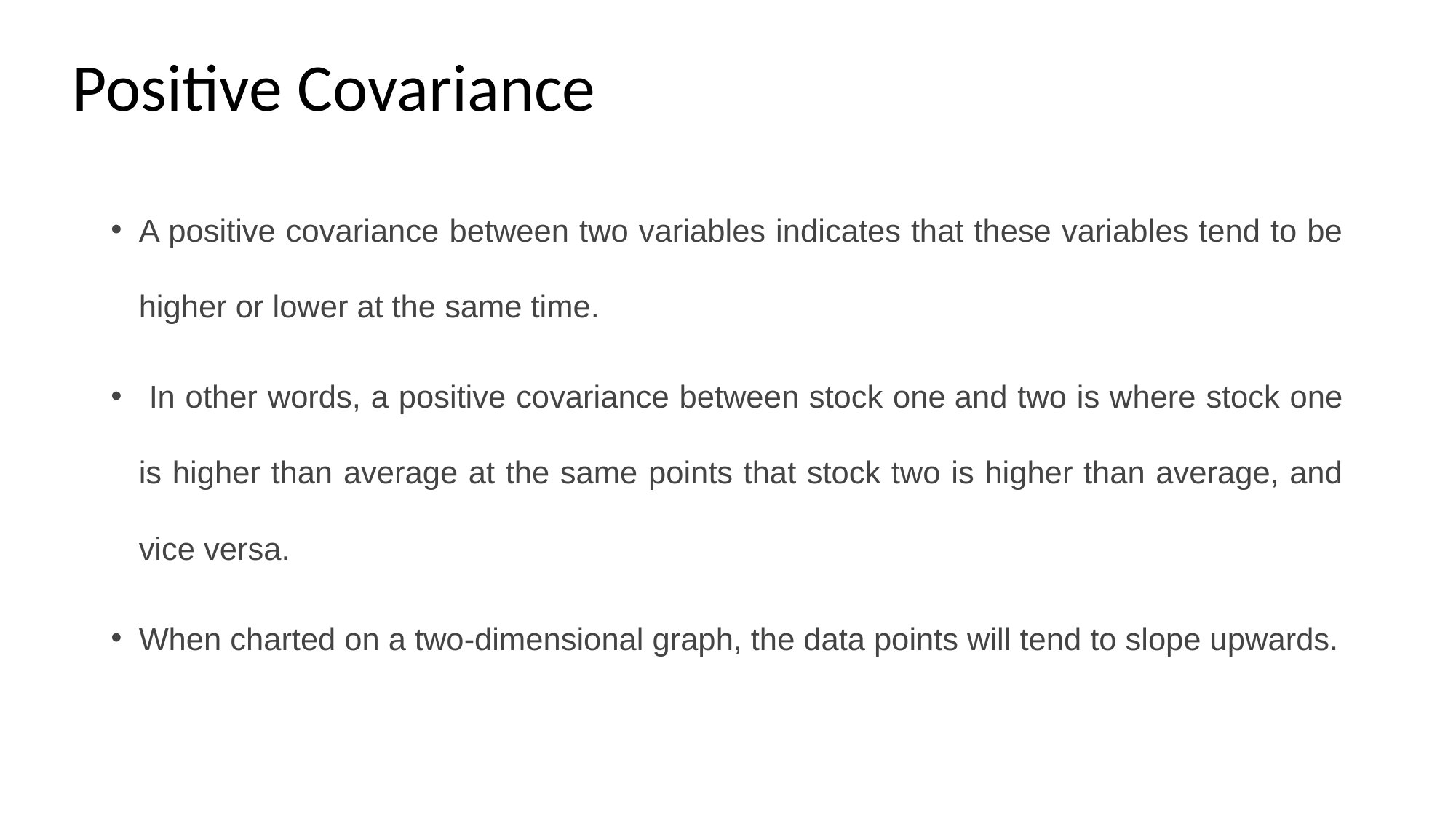

# Positive Covariance
A positive covariance between two variables indicates that these variables tend to be higher or lower at the same time.
 In other words, a positive covariance between stock one and two is where stock one is higher than average at the same points that stock two is higher than average, and vice versa.
When charted on a two-dimensional graph, the data points will tend to slope upwards.